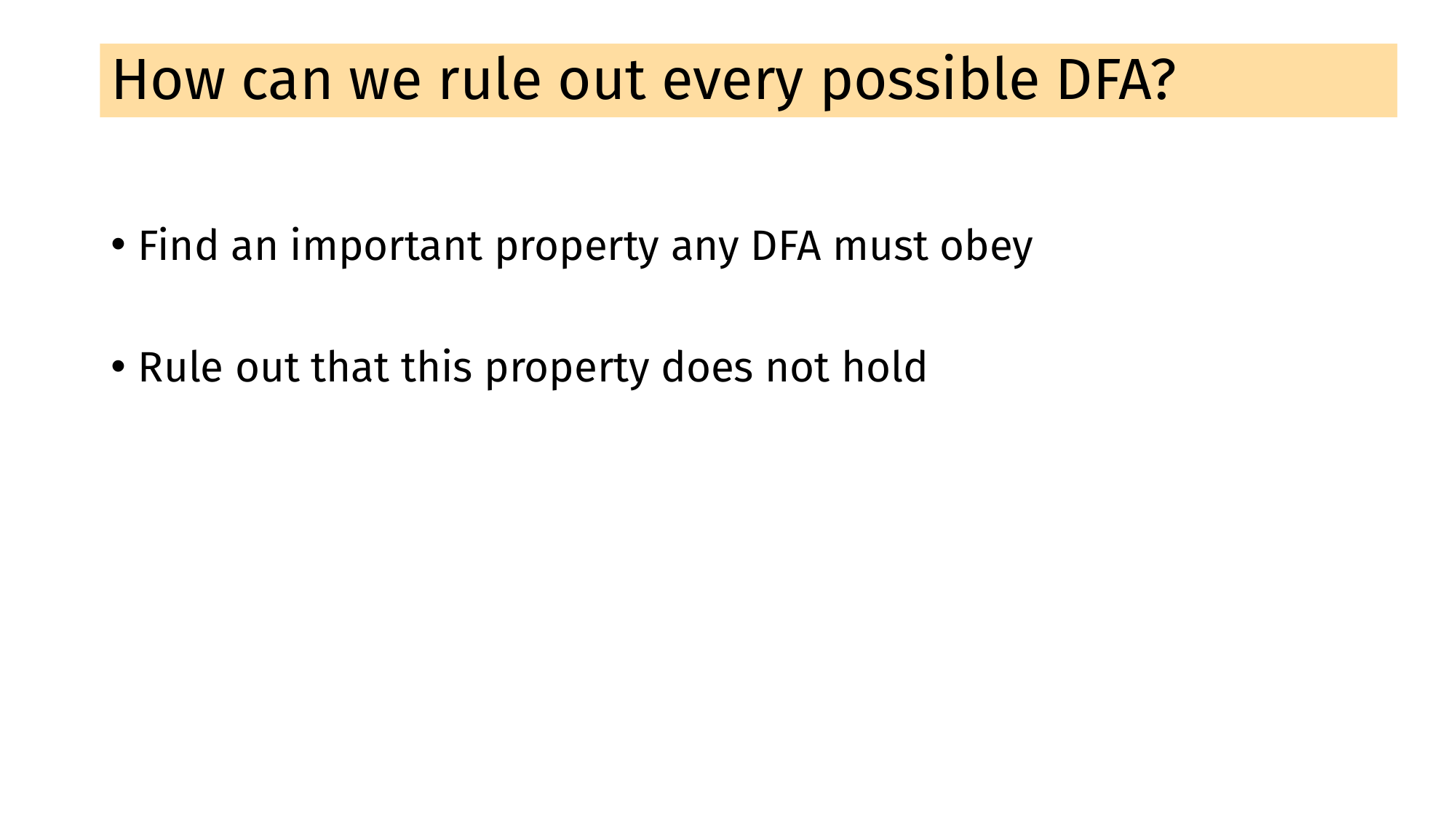

# How can we rule out every possible DFA?
Find an important property any DFA must obey

Rule out that this property does not hold